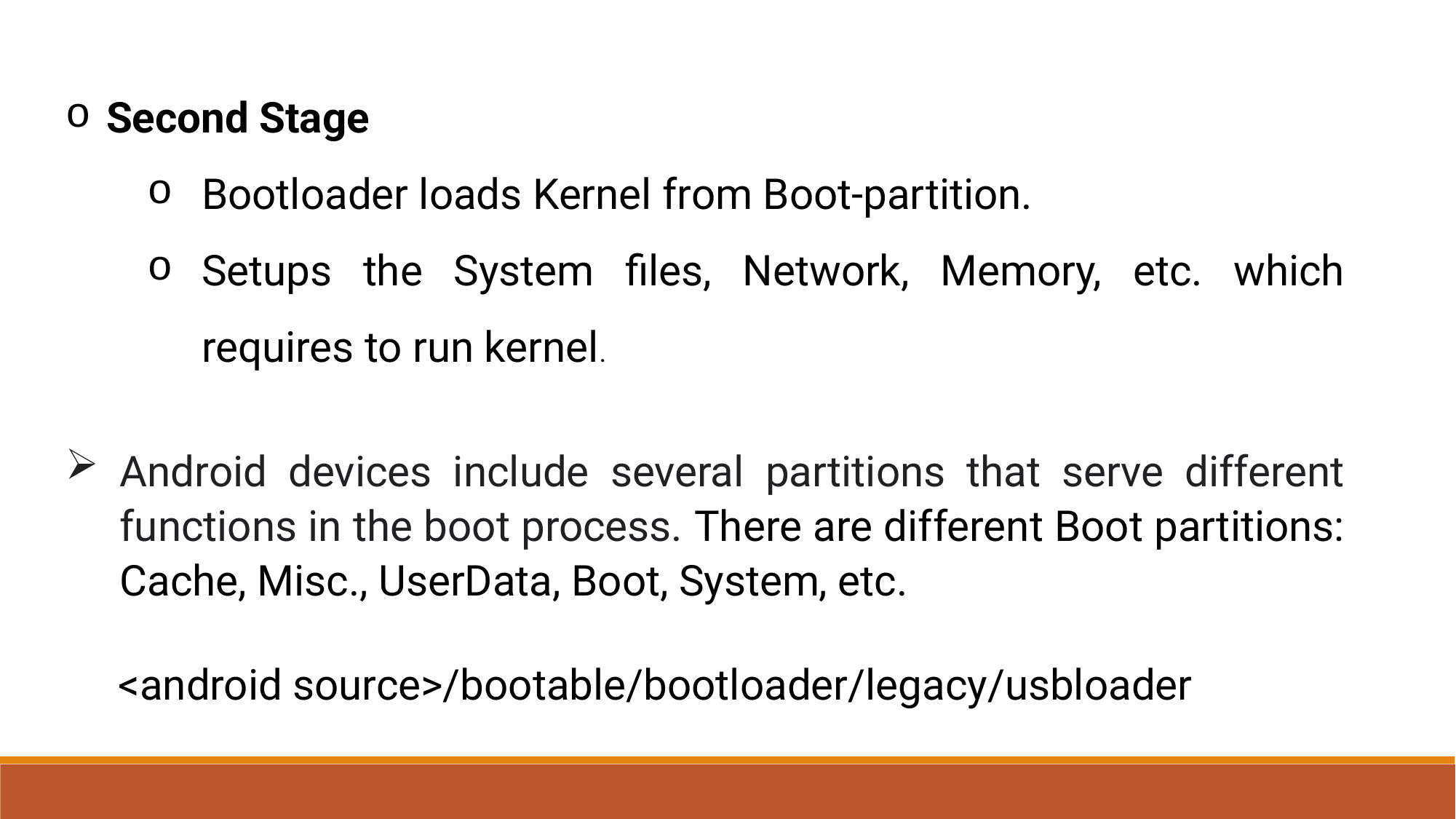

Second Stage
Bootloader loads Kernel from Boot-partition.
Setups the System files, Network, Memory, etc. which requires to run kernel.

Android devices include several partitions that serve different functions in the boot process. There are different Boot partitions: Cache, Misc., UserData, Boot, System, etc.
<android source>/bootable/bootloader/legacy/usbloader